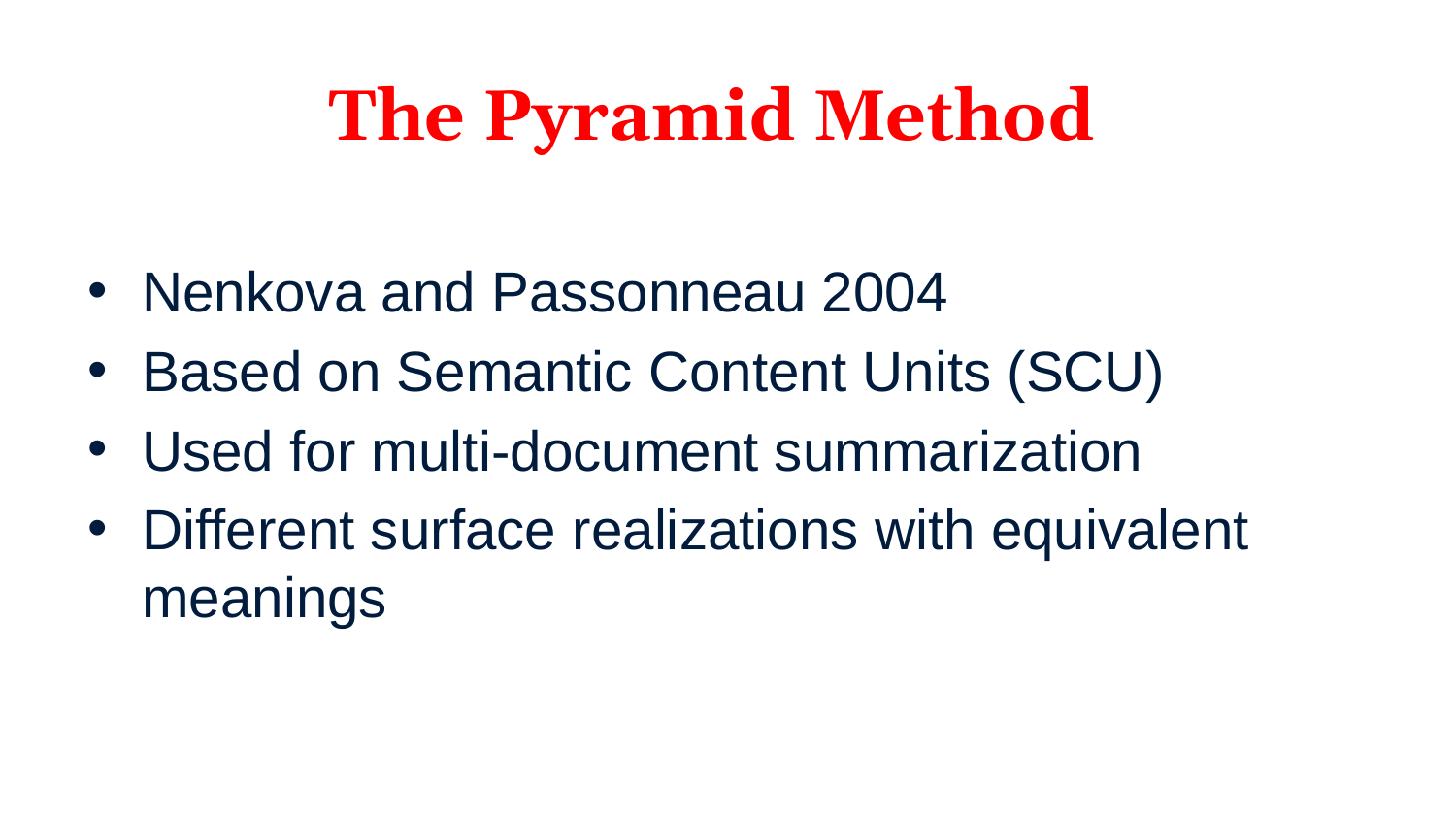

# The Pyramid Method
Nenkova and Passonneau 2004
Based on Semantic Content Units (SCU)
Used for multi-document summarization
Different surface realizations with equivalent meanings